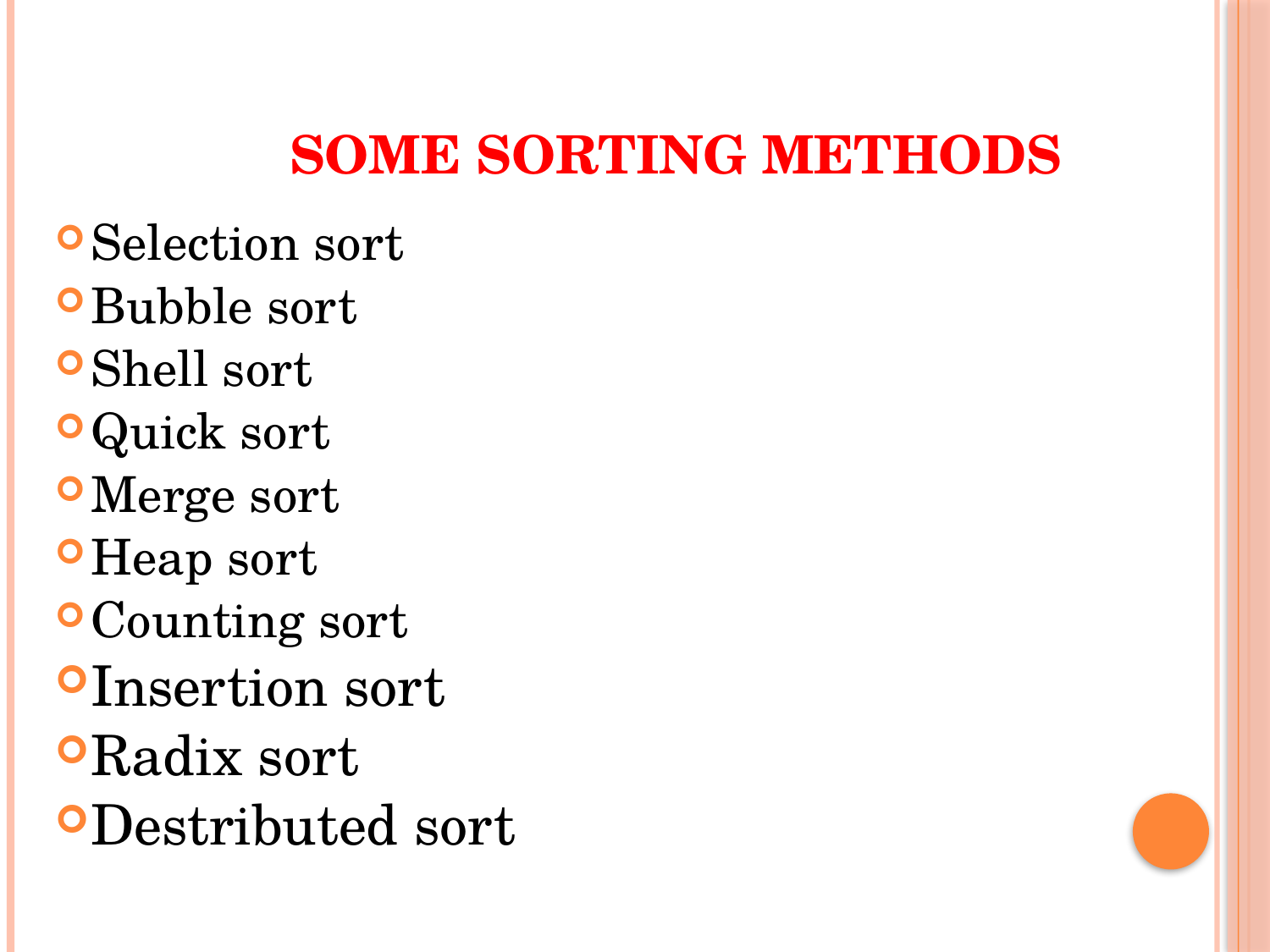

Some Sorting Methods
Selection sort
Bubble sort
Shell sort
Quick sort
Merge sort
Heap sort
Counting sort
Insertion sort
Radix sort
Destributed sort